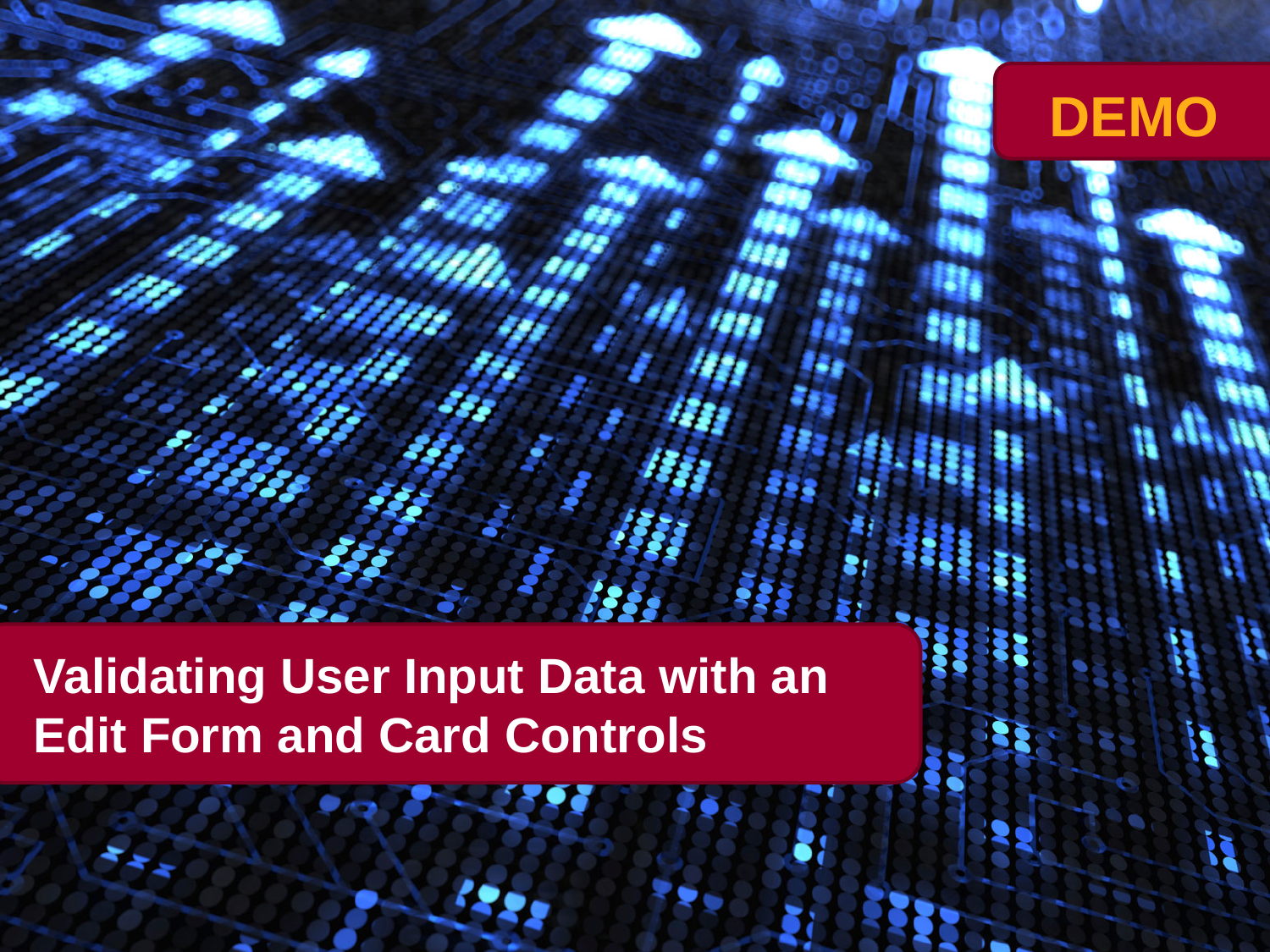

# Validating User Input Data with an Edit Form and Card Controls